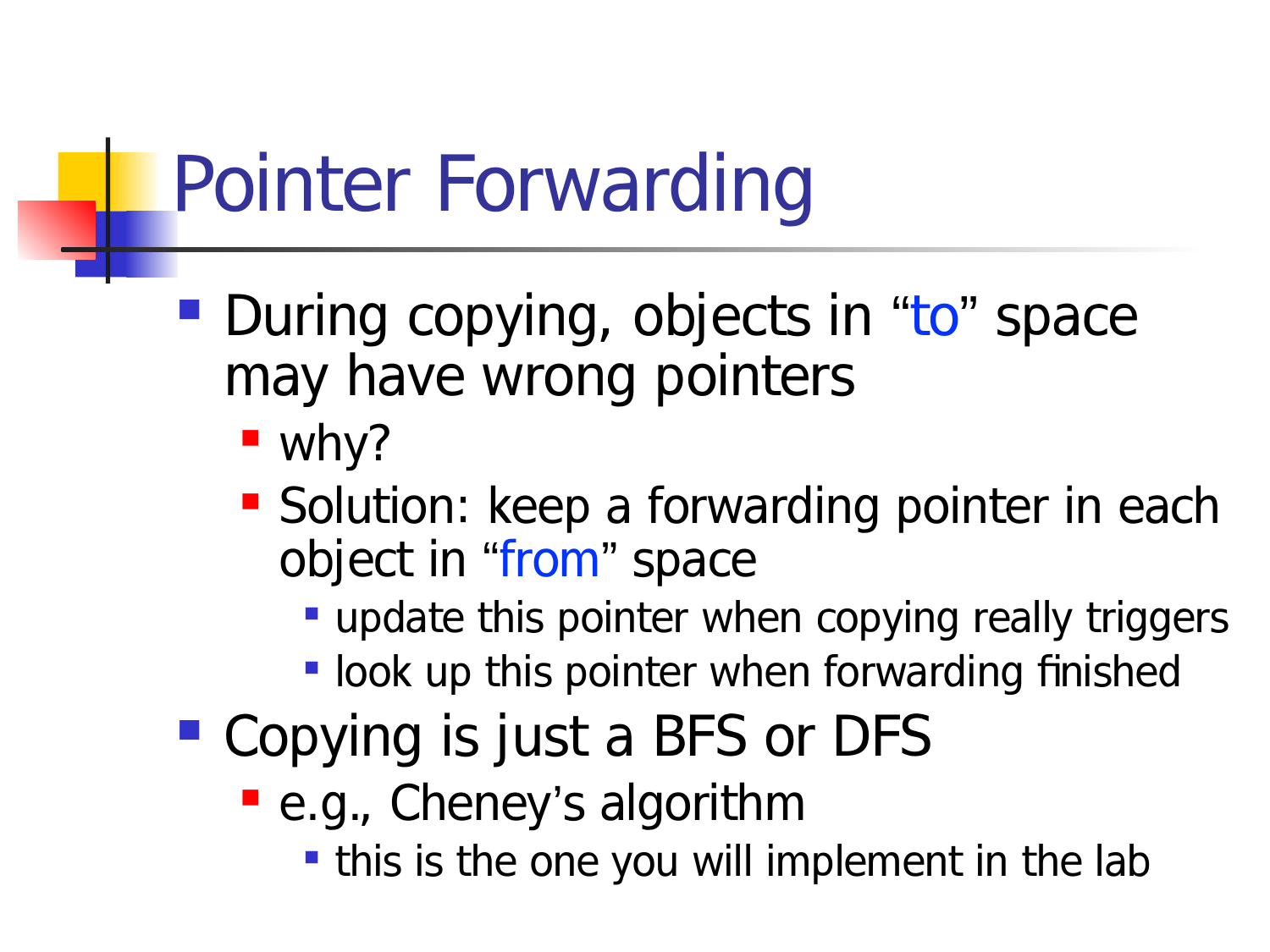

# Pointer Forwarding
During copying, objects in “to” space may have wrong pointers
why?
Solution: keep a forwarding pointer in each object in “from” space
update this pointer when copying really triggers
look up this pointer when forwarding finished
Copying is just a BFS or DFS
e.g., Cheney’s algorithm
this is the one you will implement in the lab